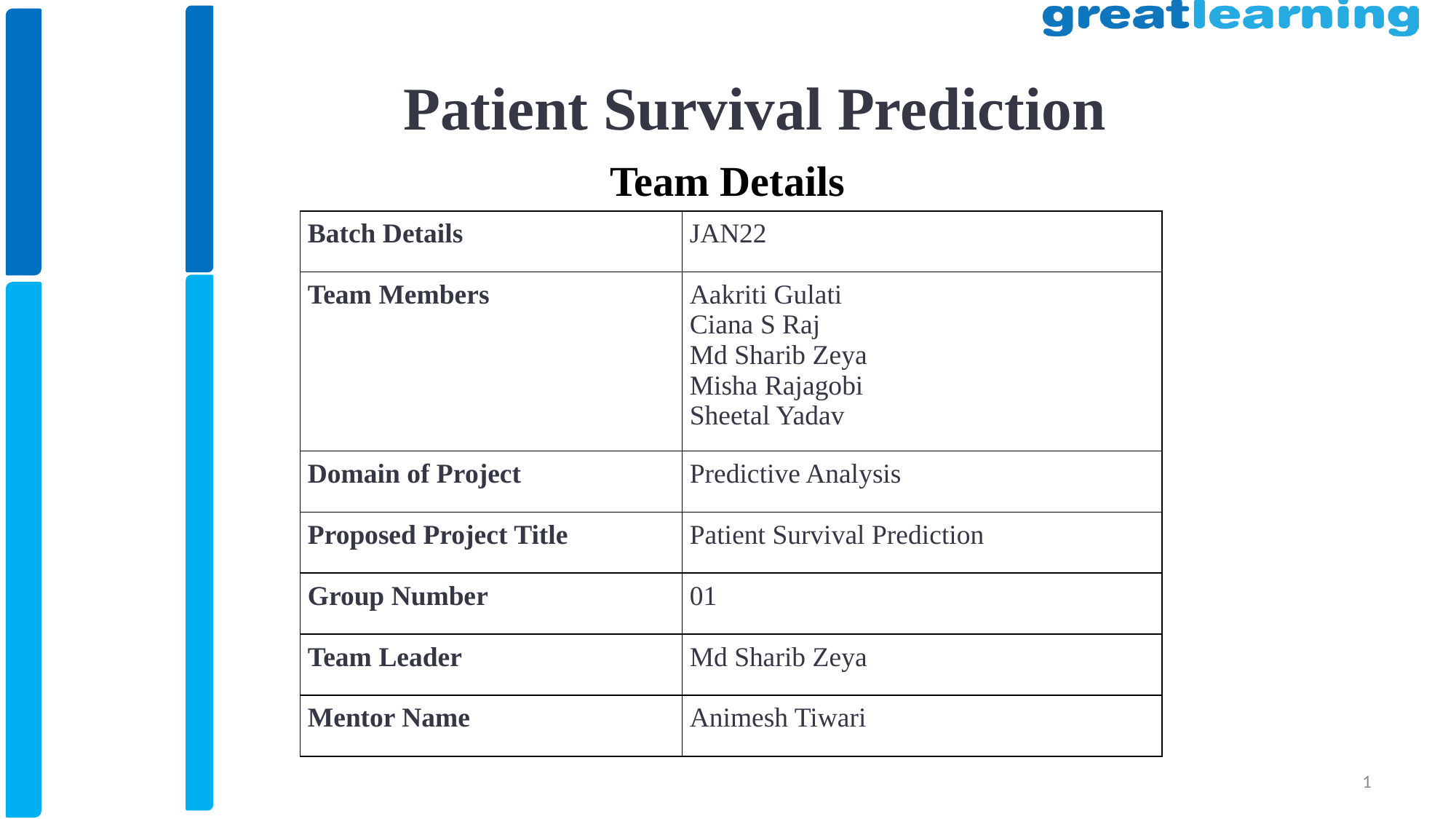

Patient Survival Prediction
Team Details
| Batch Details | JAN22 |
| --- | --- |
| Team Members | Aakriti Gulati Ciana S Raj Md Sharib Zeya Misha Rajagobi Sheetal Yadav |
| Domain of Project | Predictive Analysis |
| Proposed Project Title | Patient Survival Prediction |
| Group Number | 01 |
| Team Leader | Md Sharib Zeya |
| Mentor Name | Animesh Tiwari |

1